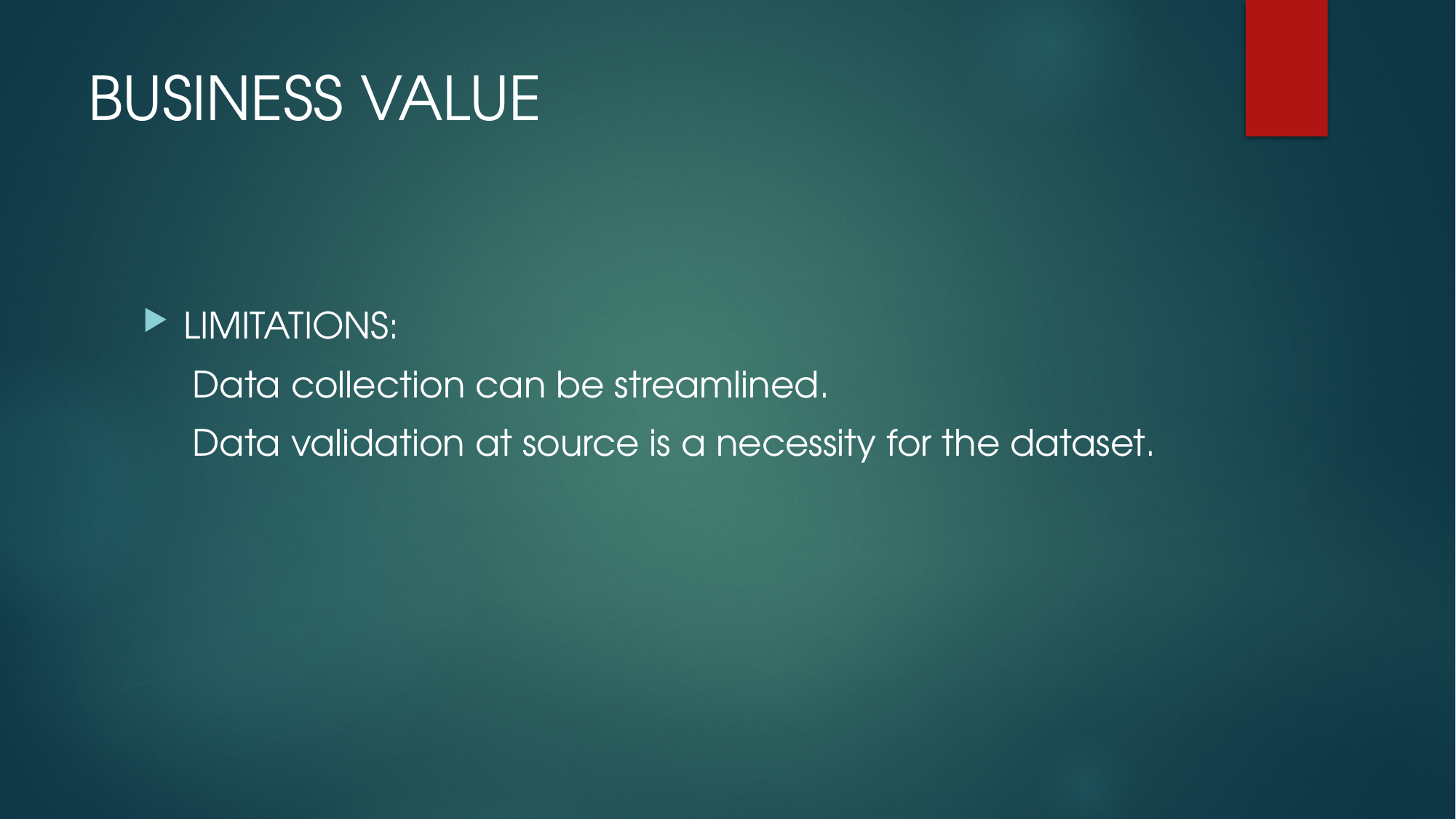

# Business value

LIMITATIONS:
     Data collection can be streamlined.
     Data validation at source is a necessity for the dataset.